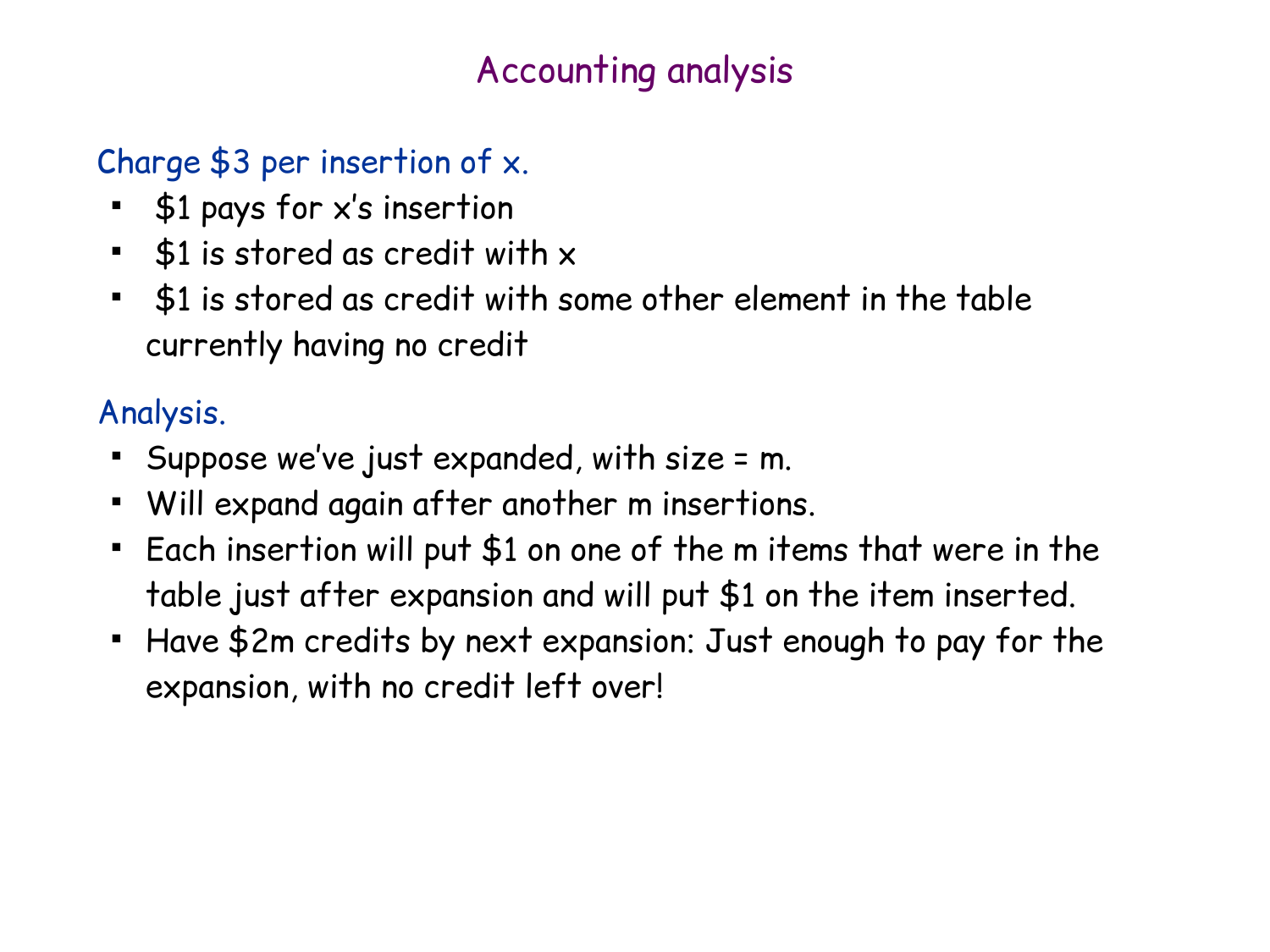

# Accounting analysis
Charge $3 per insertion of x.
 $1 pays for x’s insertion
 $1 is stored as credit with x
 $1 is stored as credit with some other element in the table currently having no credit
Analysis.
Suppose we’ve just expanded, with size = m.
Will expand again after another m insertions.
Each insertion will put $1 on one of the m items that were in the table just after expansion and will put $1 on the item inserted.
Have $2m credits by next expansion: Just enough to pay for the expansion, with no credit left over!